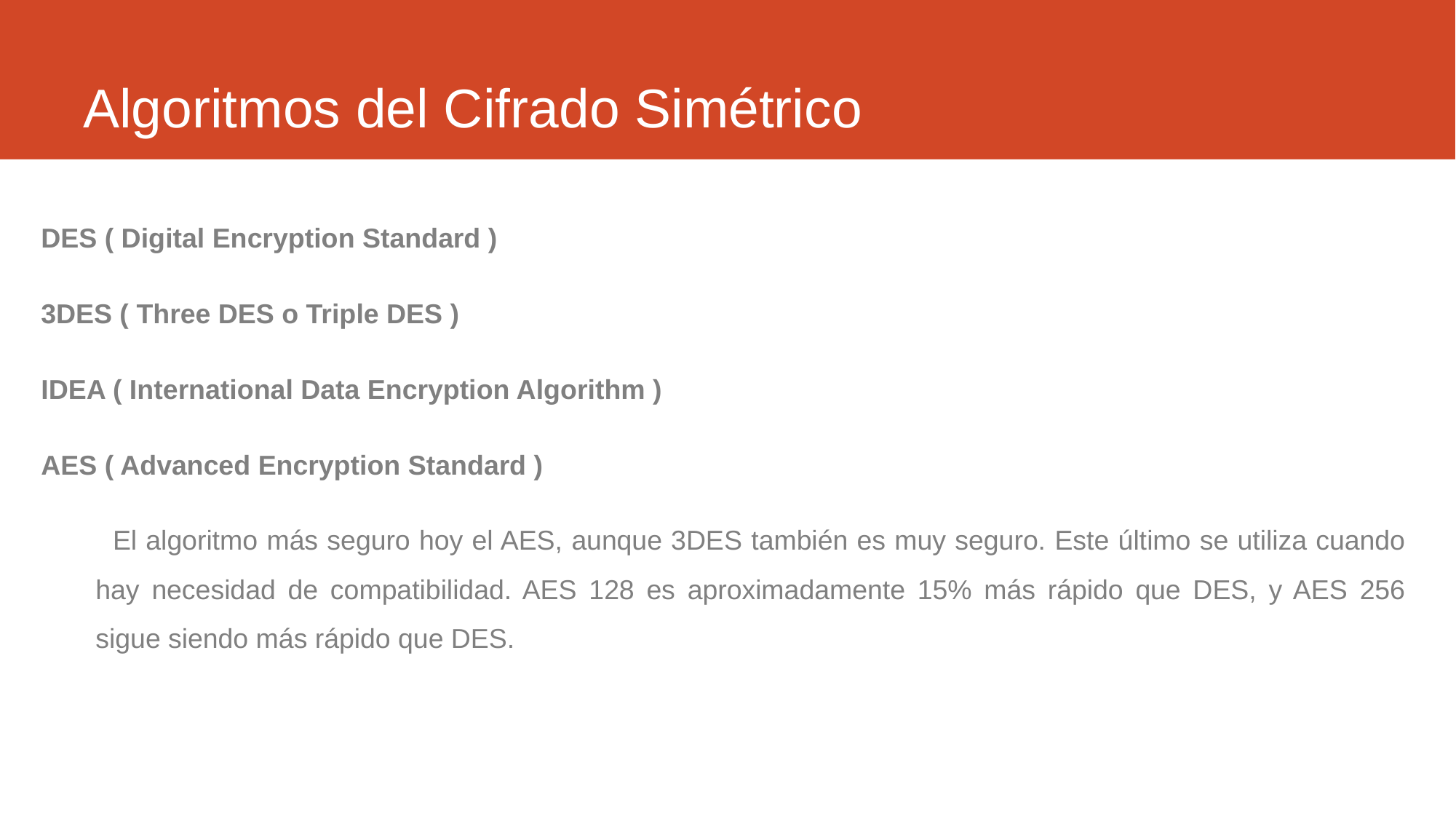

# Algoritmos del Cifrado Simétrico
DES ( Digital Encryption Standard )
3DES ( Three DES o Triple DES )
IDEA ( International Data Encryption Algorithm )
AES ( Advanced Encryption Standard )
        El algoritmo más seguro hoy el AES, aunque 3DES también es muy seguro. Este último se utiliza cuando hay necesidad de compatibilidad. AES 128 es aproximadamente 15% más rápido que DES, y AES 256 sigue siendo más rápido que DES.